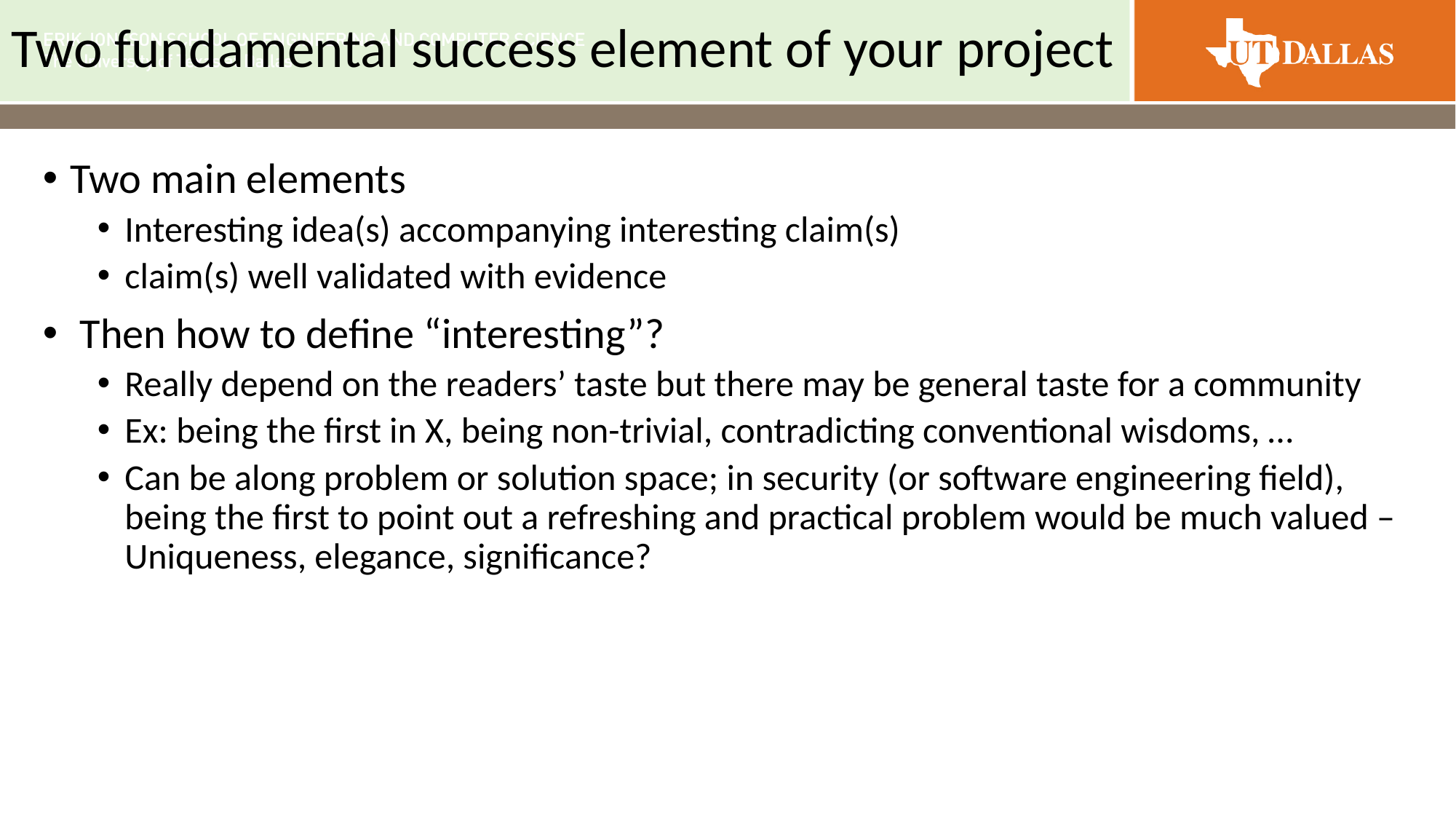

# Two fundamental success element of your project
Two main elements
Interesting idea(s) accompanying interesting claim(s)
claim(s) well validated with evidence
 Then how to define “interesting”?
Really depend on the readers’ taste but there may be general taste for a community
Ex: being the first in X, being non-trivial, contradicting conventional wisdoms, …
Can be along problem or solution space; in security (or software engineering field), being the first to point out a refreshing and practical problem would be much valued – Uniqueness, elegance, significance?